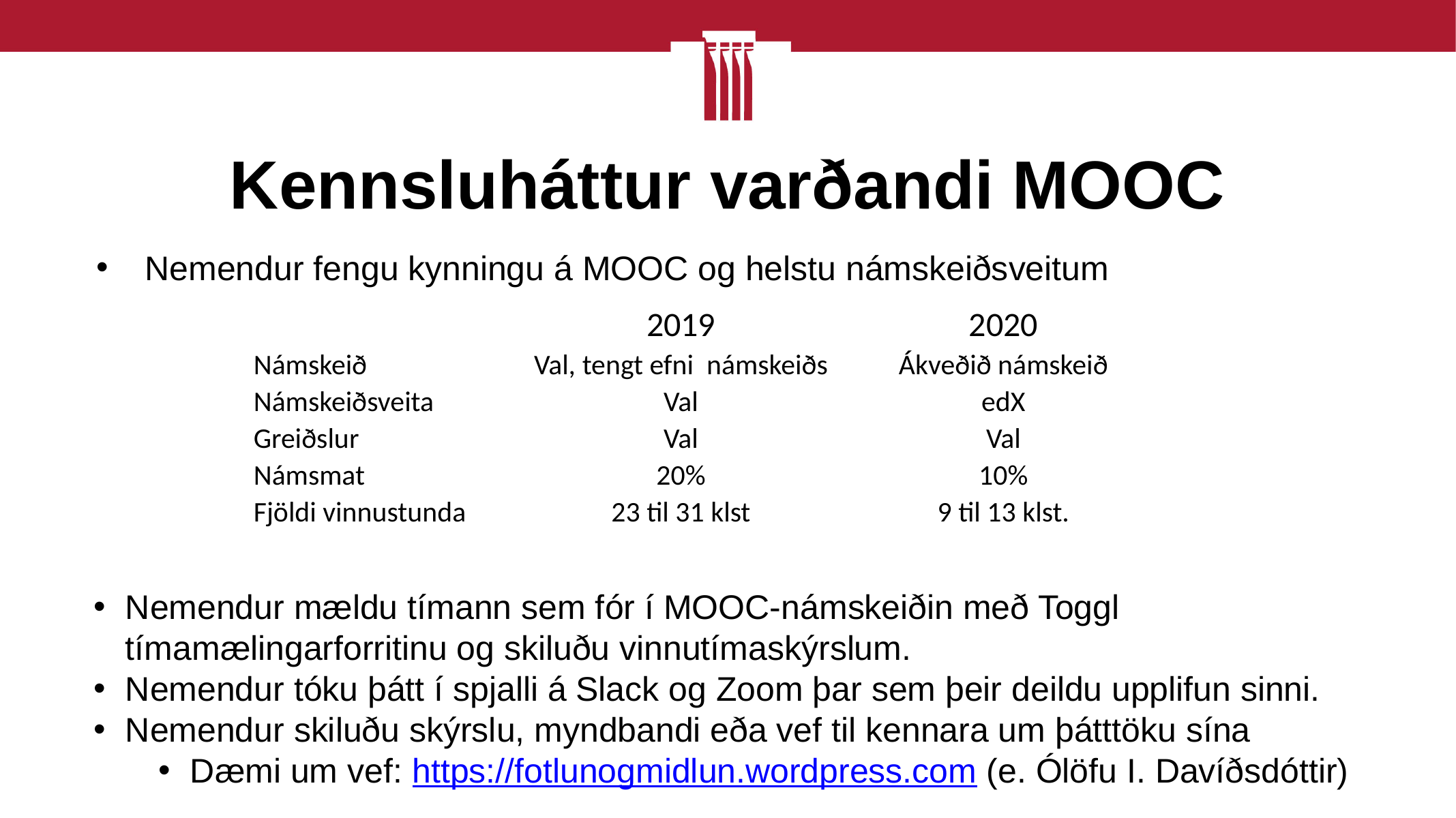

# Kennsluháttur varðandi MOOC
Nemendur fengu kynningu á MOOC og helstu námskeiðsveitum
|  | 2019 | 2020 |
| --- | --- | --- |
| Námskeið | Val, tengt efni námskeiðs | Ákveðið námskeið |
| Námskeiðsveita | Val | edX |
| Greiðslur | Val | Val |
| Námsmat | 20% | 10% |
| Fjöldi vinnustunda | 23 til 31 klst | 9 til 13 klst. |
Nemendur mældu tímann sem fór í MOOC-námskeiðin með Toggl tímamælingarforritinu og skiluðu vinnutímaskýrslum.
Nemendur tóku þátt í spjalli á Slack og Zoom þar sem þeir deildu upplifun sinni.
Nemendur skiluðu skýrslu, myndbandi eða vef til kennara um þátttöku sína
Dæmi um vef: https://fotlunogmidlun.wordpress.com (e. Ólöfu I. Davíðsdóttir)